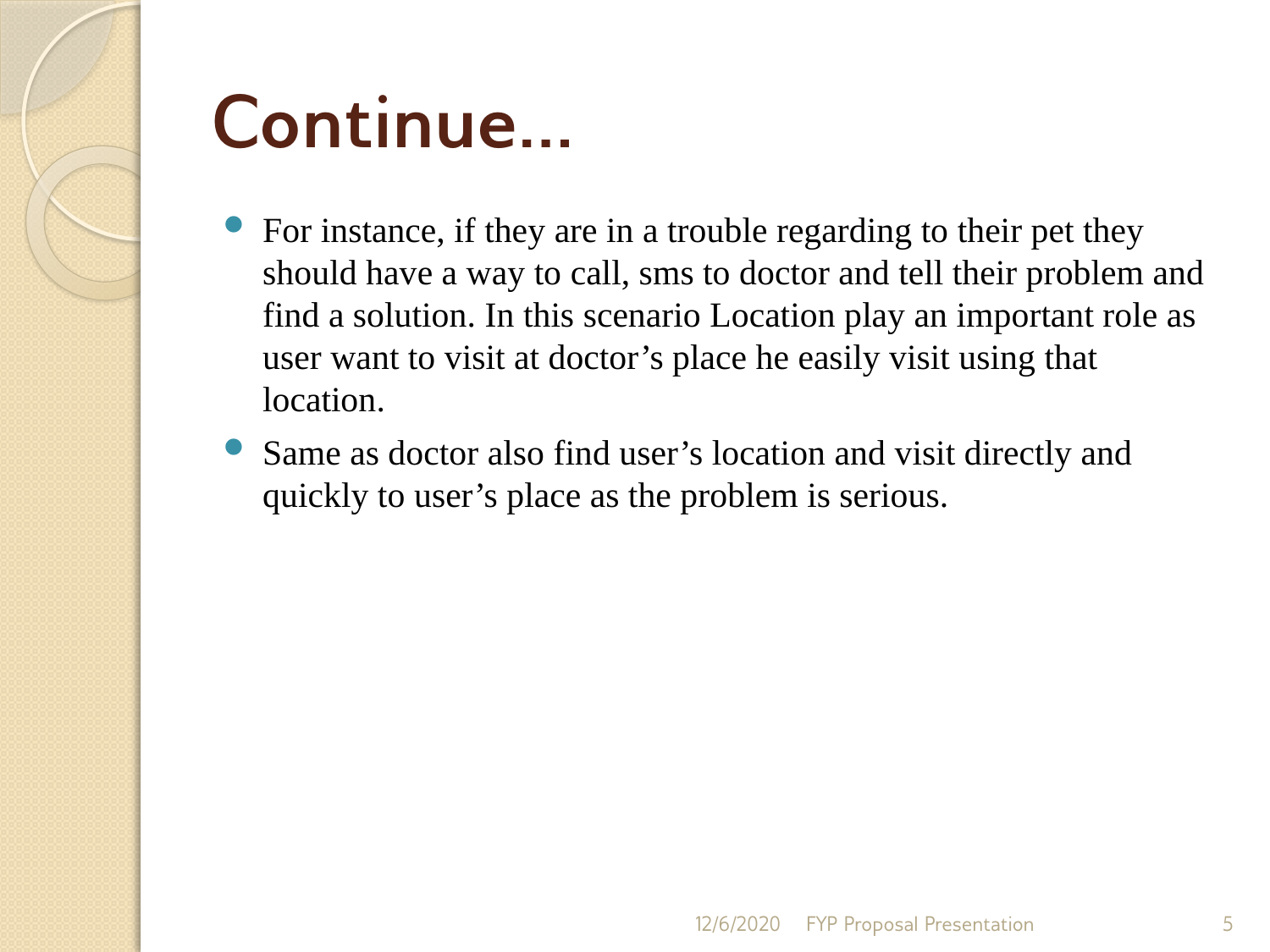

# Continue…
For instance, if they are in a trouble regarding to their pet they should have a way to call, sms to doctor and tell their problem and find a solution. In this scenario Location play an important role as user want to visit at doctor’s place he easily visit using that location.
Same as doctor also find user’s location and visit directly and quickly to user’s place as the problem is serious.
12/6/2020
FYP Proposal Presentation
5